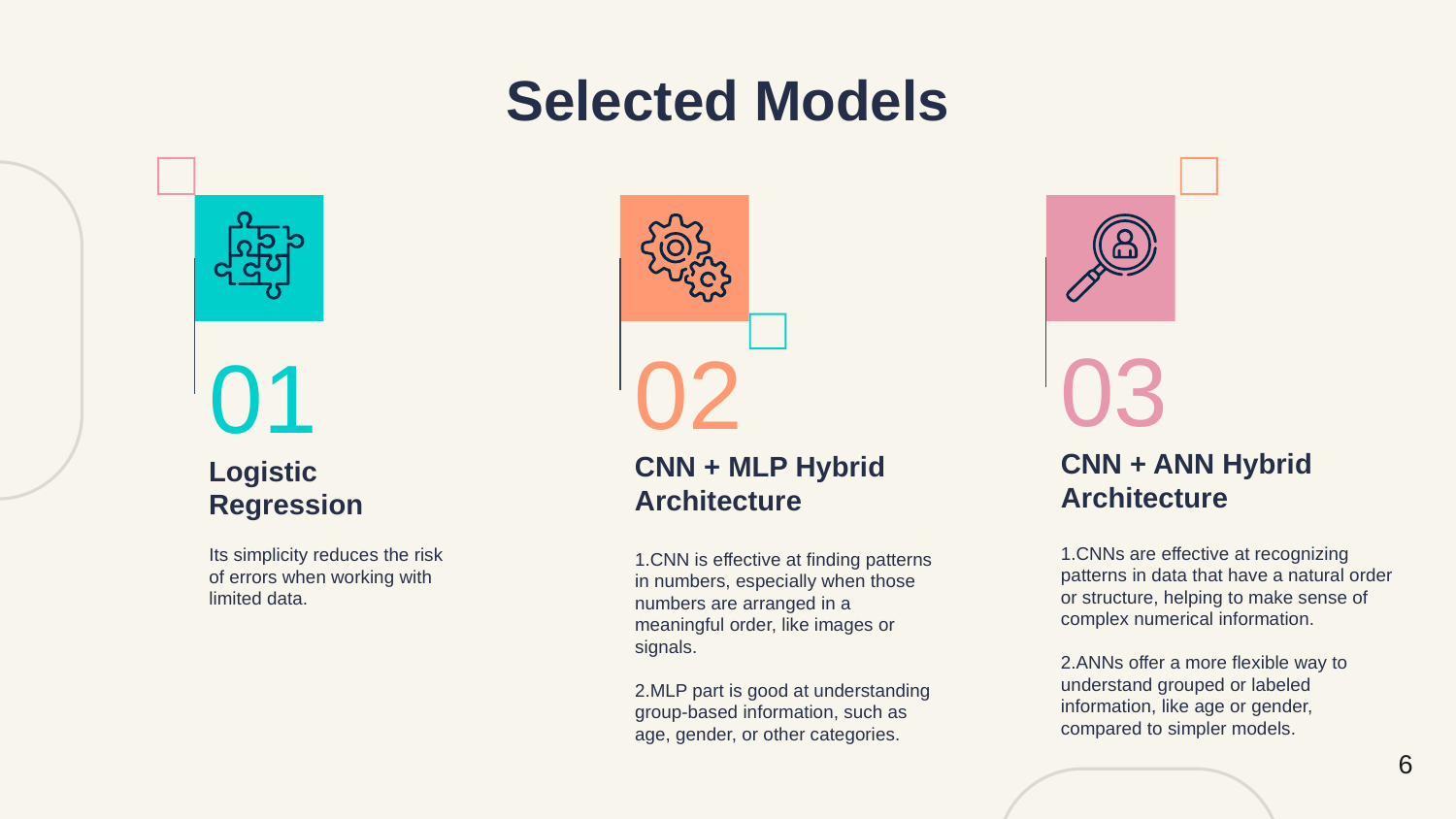

# Selected Models

03
02
01
CNN + ANN Hybrid Architecture
CNN + MLP Hybrid Architecture
Logistic Regression
1.CNNs are effective at recognizing patterns in data that have a natural order or structure, helping to make sense of complex numerical information.

2.ANNs offer a more flexible way to understand grouped or labeled information, like age or gender, compared to simpler models.
Its simplicity reduces the risk of errors when working with limited data.
1.CNN is effective at finding patterns in numbers, especially when those numbers are arranged in a meaningful order, like images or signals.

2.MLP part is good at understanding group-based information, such as age, gender, or other categories.
6